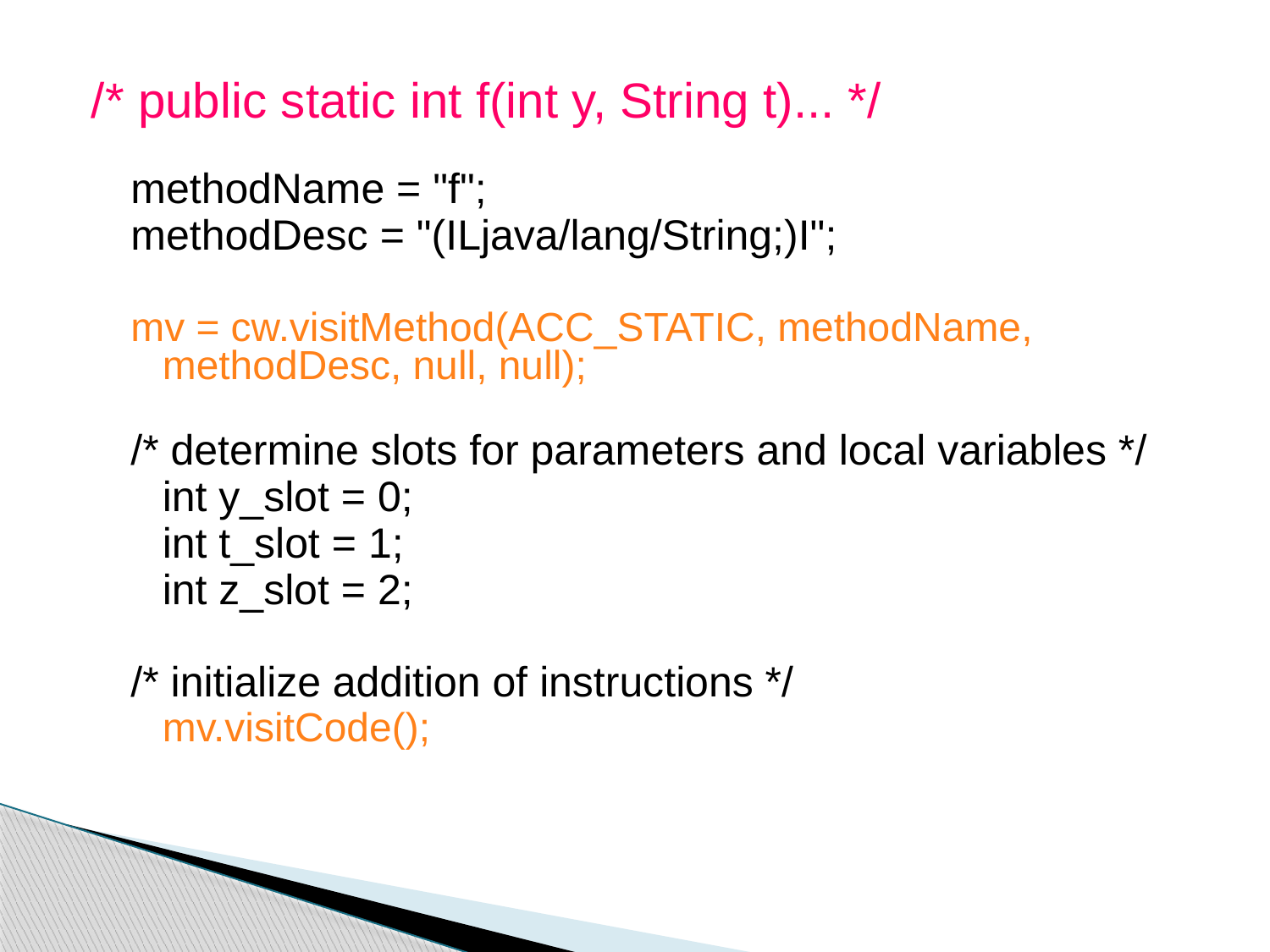

/* public static int f(int y, String t)... */

methodName = "f";
methodDesc = "(ILjava/lang/String;)I";

mv = cw.visitMethod(ACC_STATIC, methodName, methodDesc, null, null);

/* determine slots for parameters and local variables */
	int y_slot = 0;
	int t_slot = 1;
	int z_slot = 2;

/* initialize addition of instructions */
	mv.visitCode();